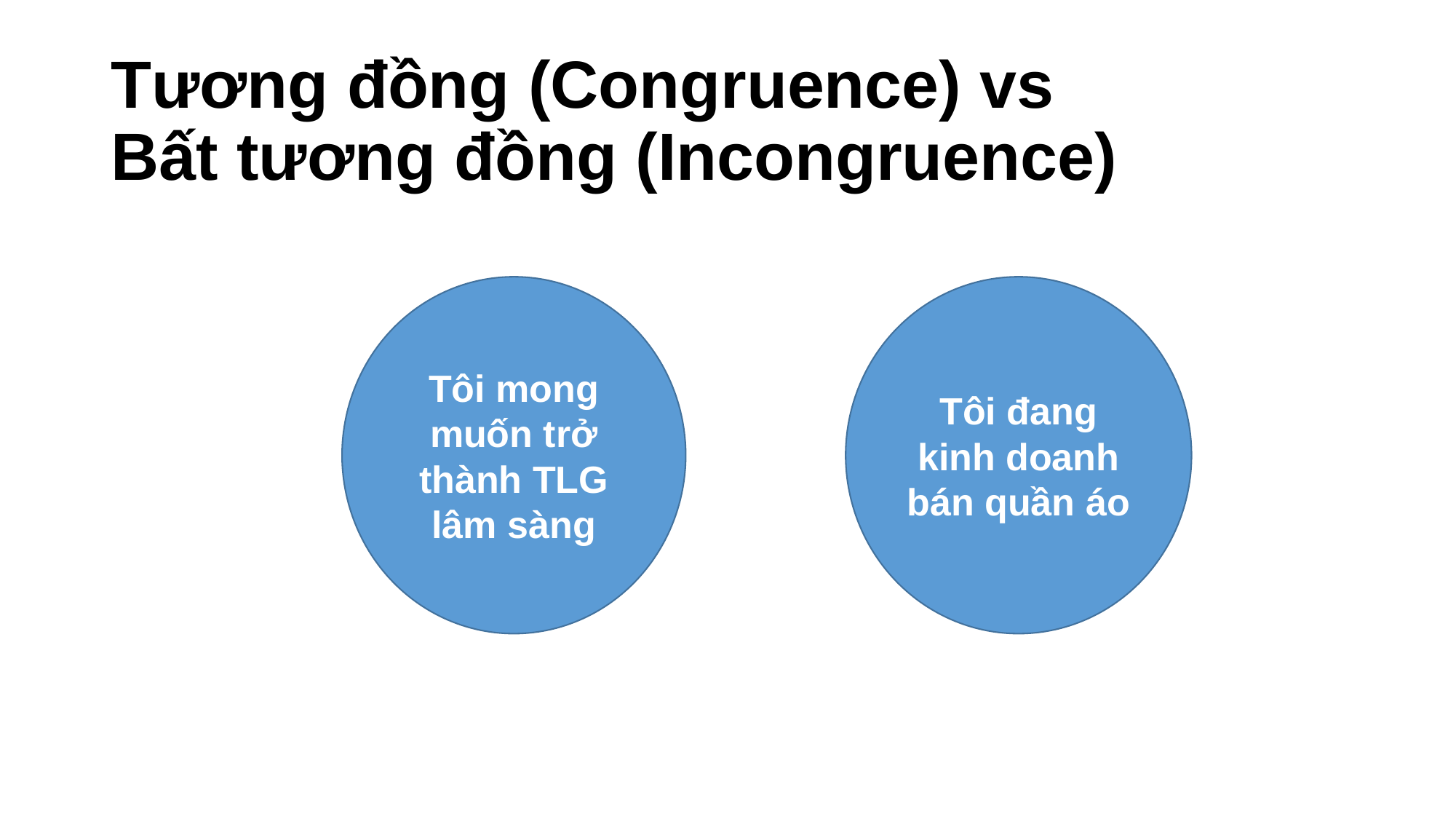

# Tương đồng (Congruence) vs Bất tương đồng (Incongruence)
Tôi mong muốn trở thành TLG lâm sàng
Tôi đang kinh doanh bán quần áo